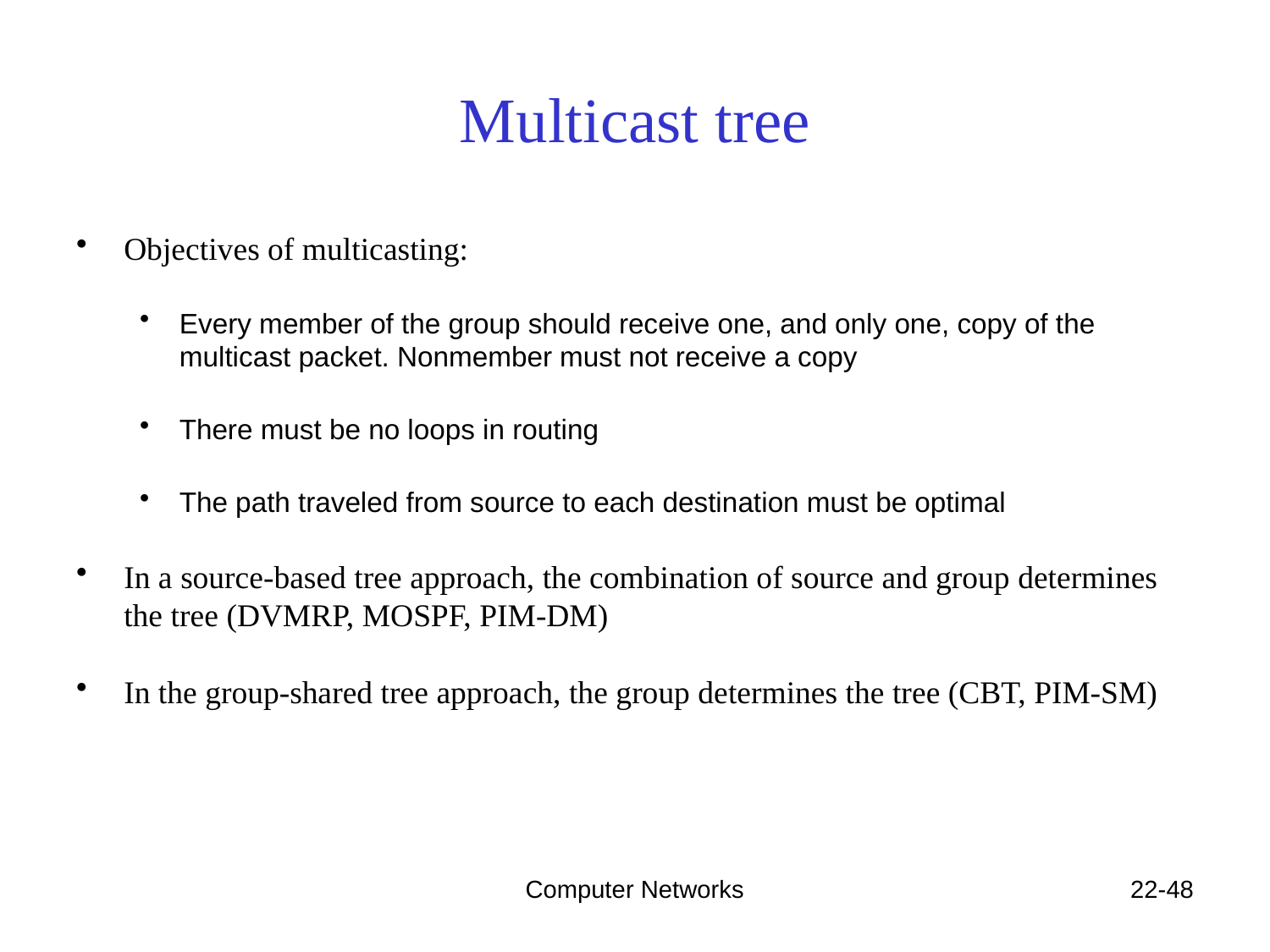

# Multicast tree
Objectives of multicasting:
Every member of the group should receive one, and only one, copy of the multicast packet. Nonmember must not receive a copy
There must be no loops in routing
The path traveled from source to each destination must be optimal
In a source-based tree approach, the combination of source and group determines the tree (DVMRP, MOSPF, PIM-DM)
In the group-shared tree approach, the group determines the tree (CBT, PIM-SM)
Computer Networks
22-48